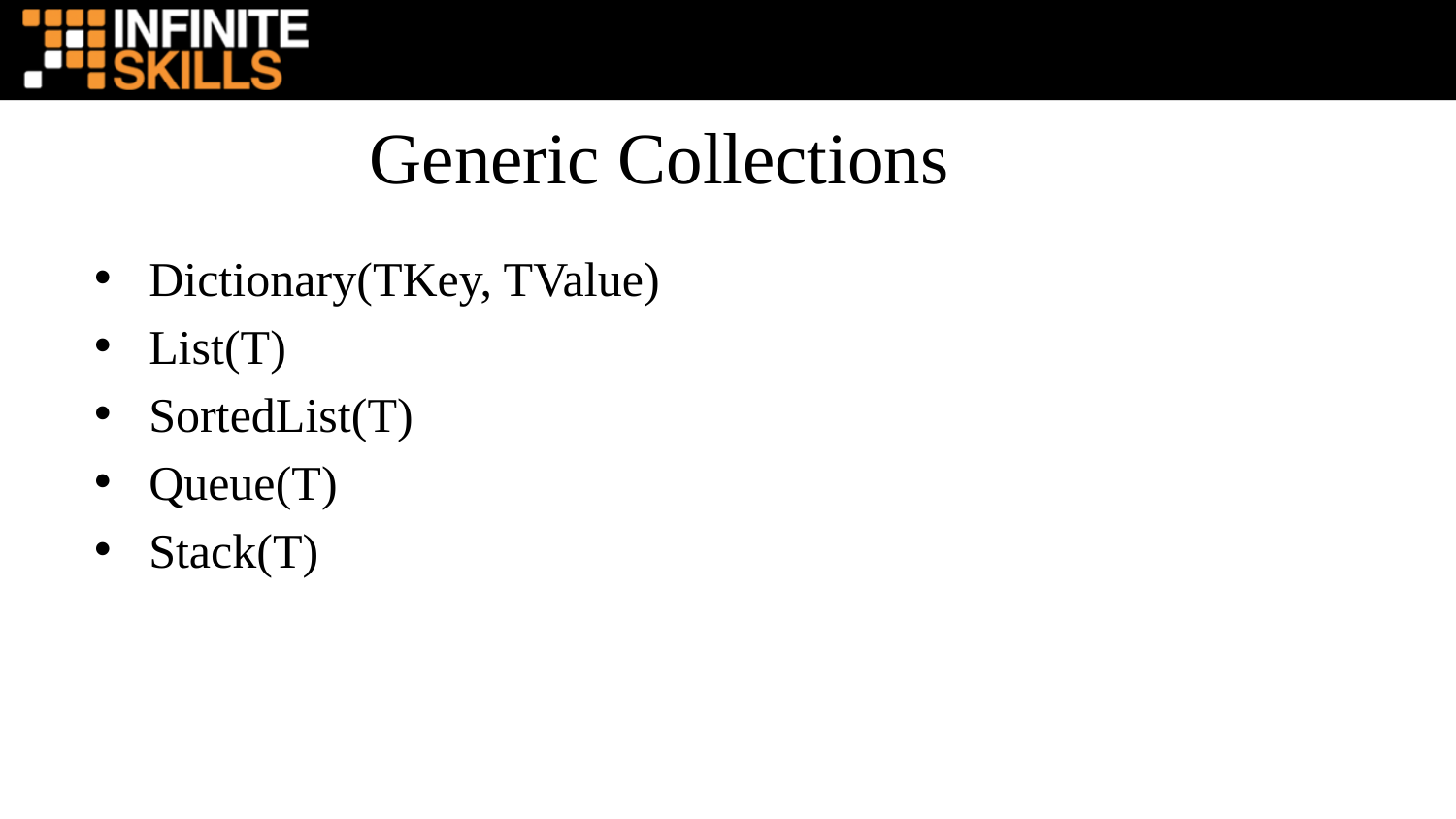

Generic Collections
Dictionary(TKey, TValue)
List(T)
SortedList(T)
Queue(T)
Stack(T)